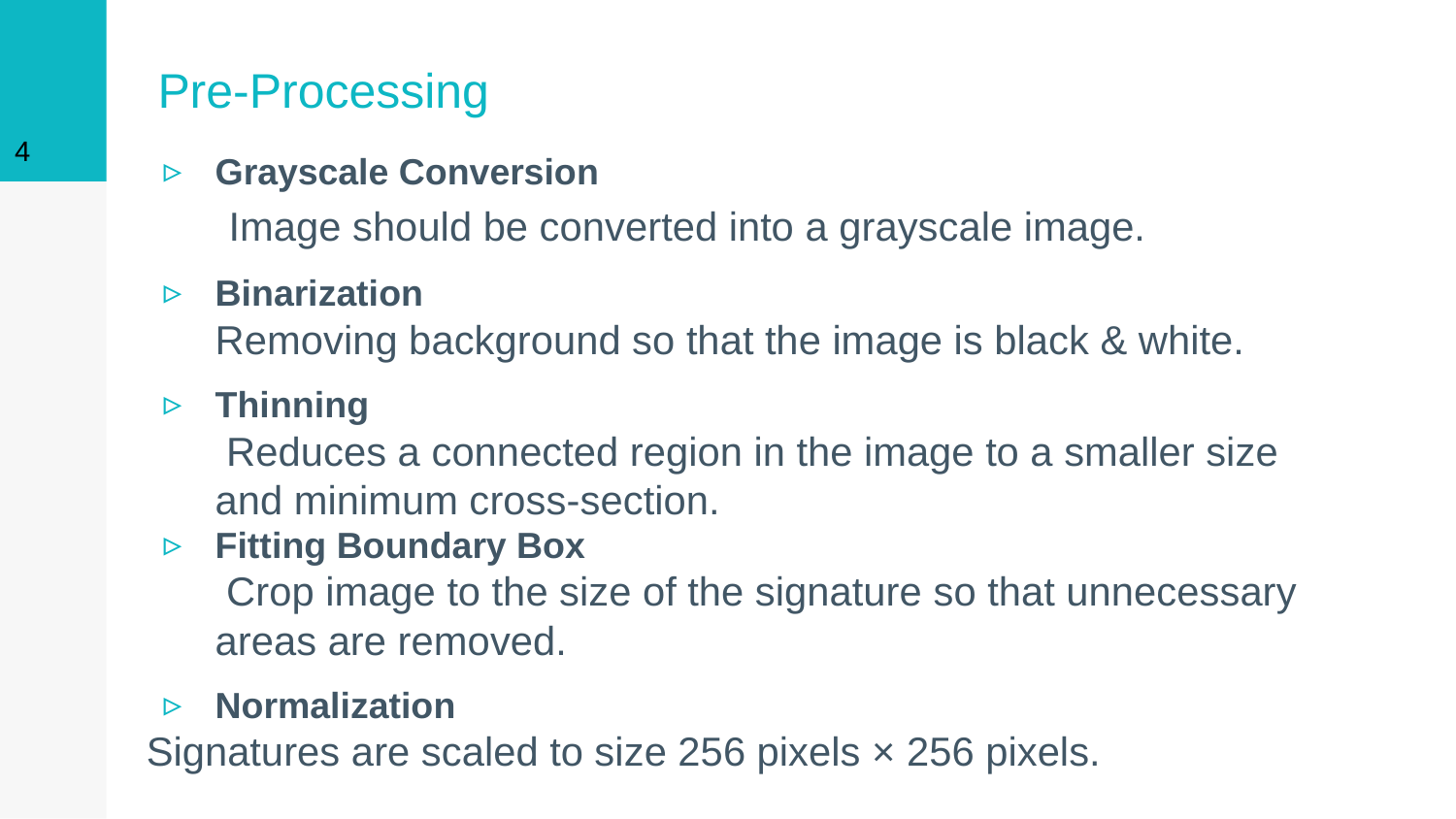

4
# Pre-Processing
Grayscale Conversion
 Image should be converted into a grayscale image.

Binarization
Removing background so that the image is black & white.
Thinning
 Reduces a connected region in the image to a smaller size and minimum cross-section.
Fitting Boundary Box
 Crop image to the size of the signature so that unnecessary areas are removed.
Normalization
Signatures are scaled to size 256 pixels × 256 pixels.